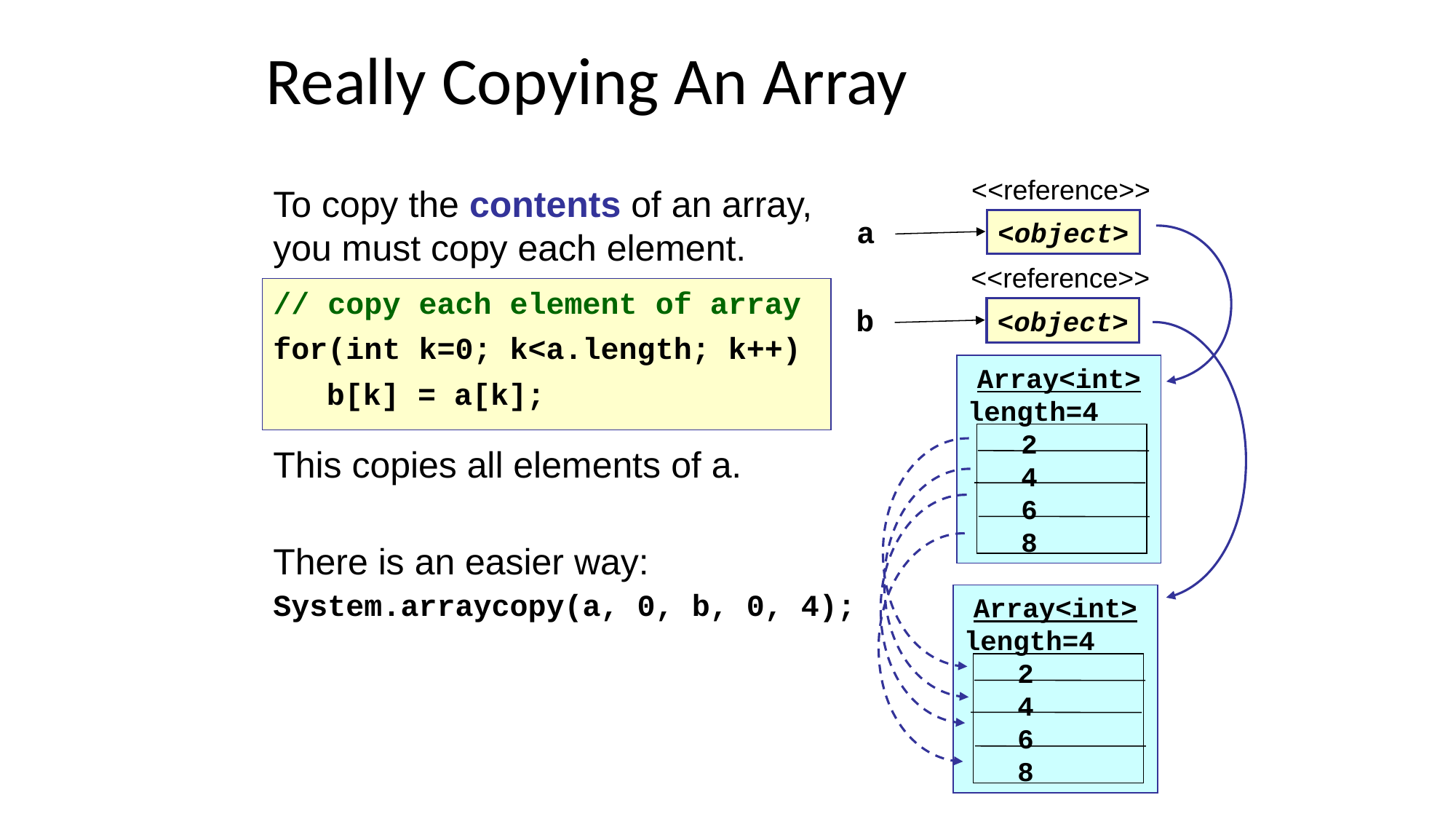

Really Copying An Array
<<reference>>

To copy the contents of an array,
you must copy each element.
a
<object>

<<reference>>

// copy each element of array
for(int k=0; k<a.length; k++)
	b[k] = a[k];
b
<object>

Array<int>
length=4
	2
	4
	6
	8

This copies all elements of a.

There is an easier way:
System.arraycopy(a, 0, b, 0, 4);

Array<int>
length=4
	2
	4
	6
	8